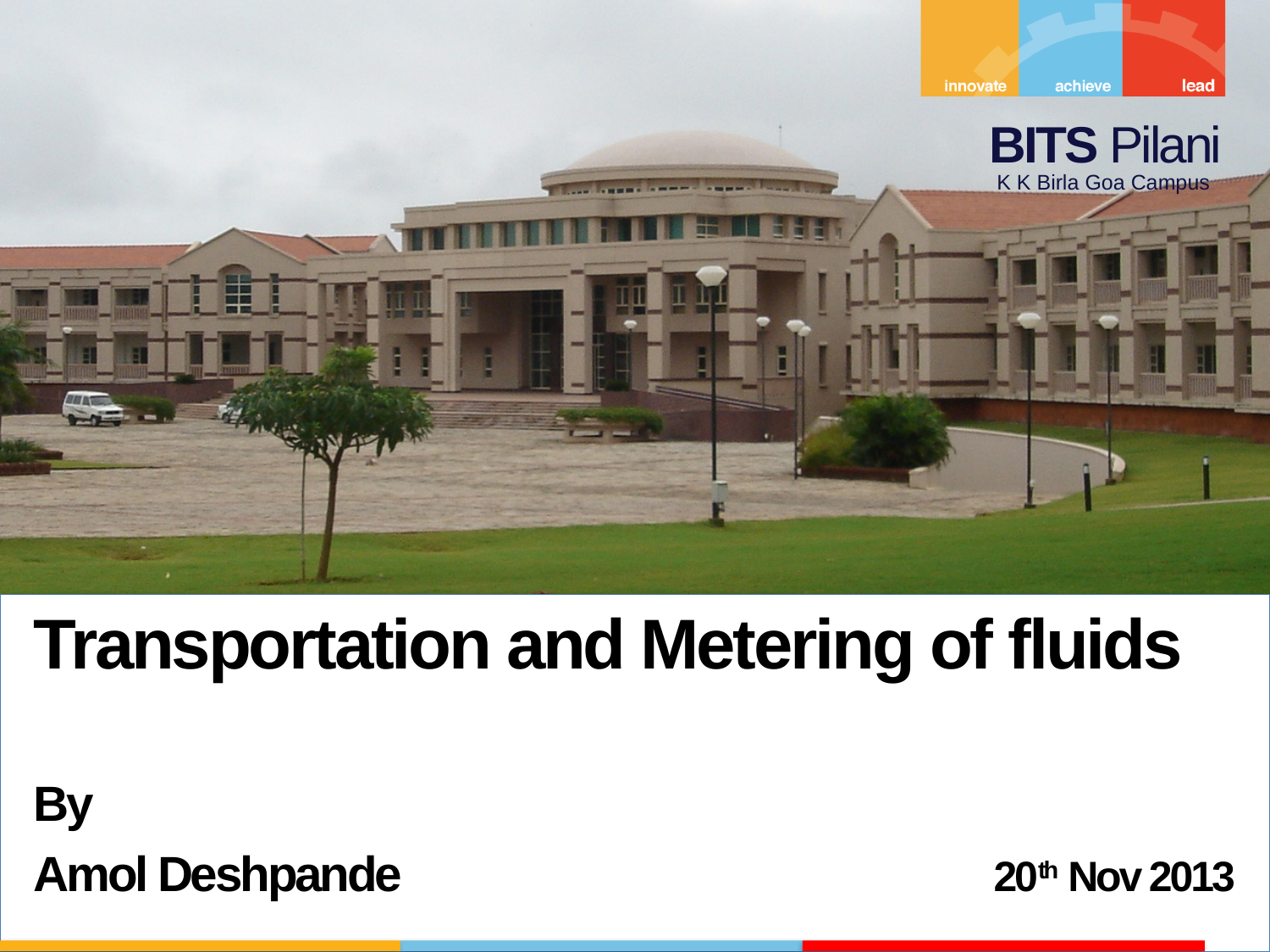

Transportation and Metering of fluids

By
Amol Deshpande					    20th Nov 2013